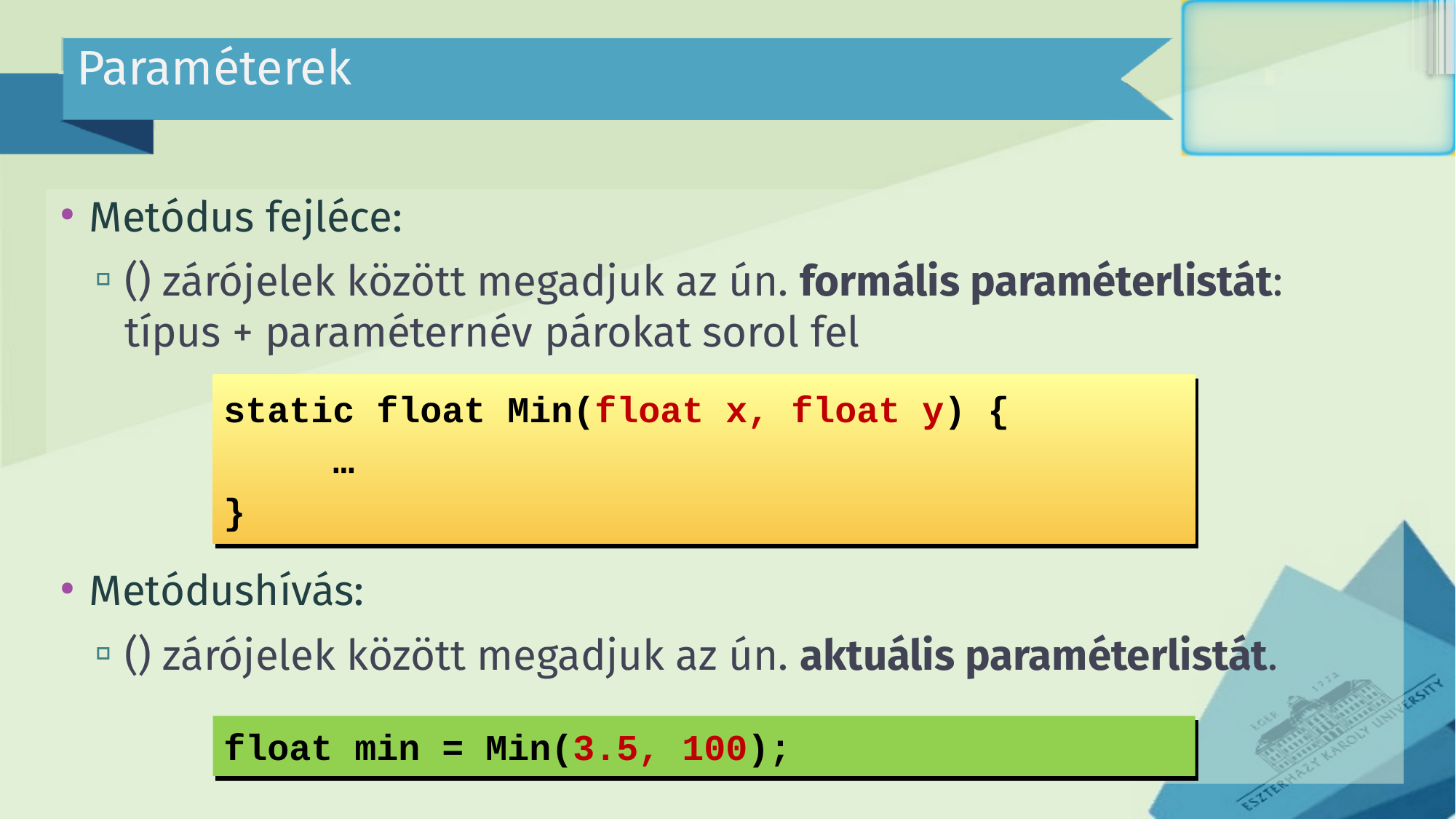

# Paraméterek
Metódus fejléce:
() zárójelek között megadjuk az ún. formális paraméterlistát:
típus + paraméternév párokat sorol fel

Metódushívás:
() zárójelek között megadjuk az ún. aktuális paraméterlistát.
static float Min(float x, float y) {
	…
}
float min = Min(3.5, 100);